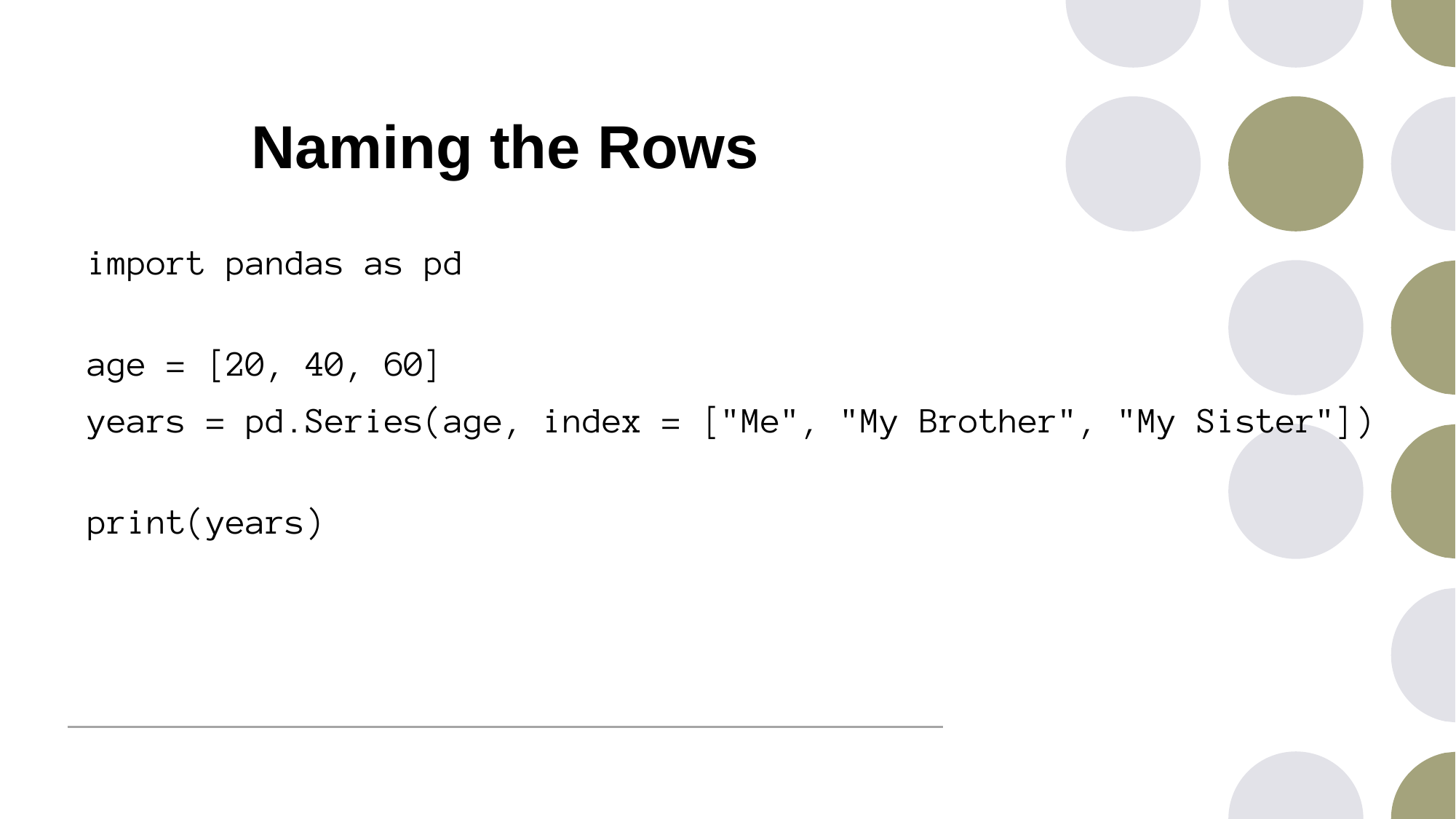

# Naming the Rows
import pandas as pd
age = [20, 40, 60]
years = pd.Series(age, index = ["Me", "My Brother", "My Sister"])
print(years)